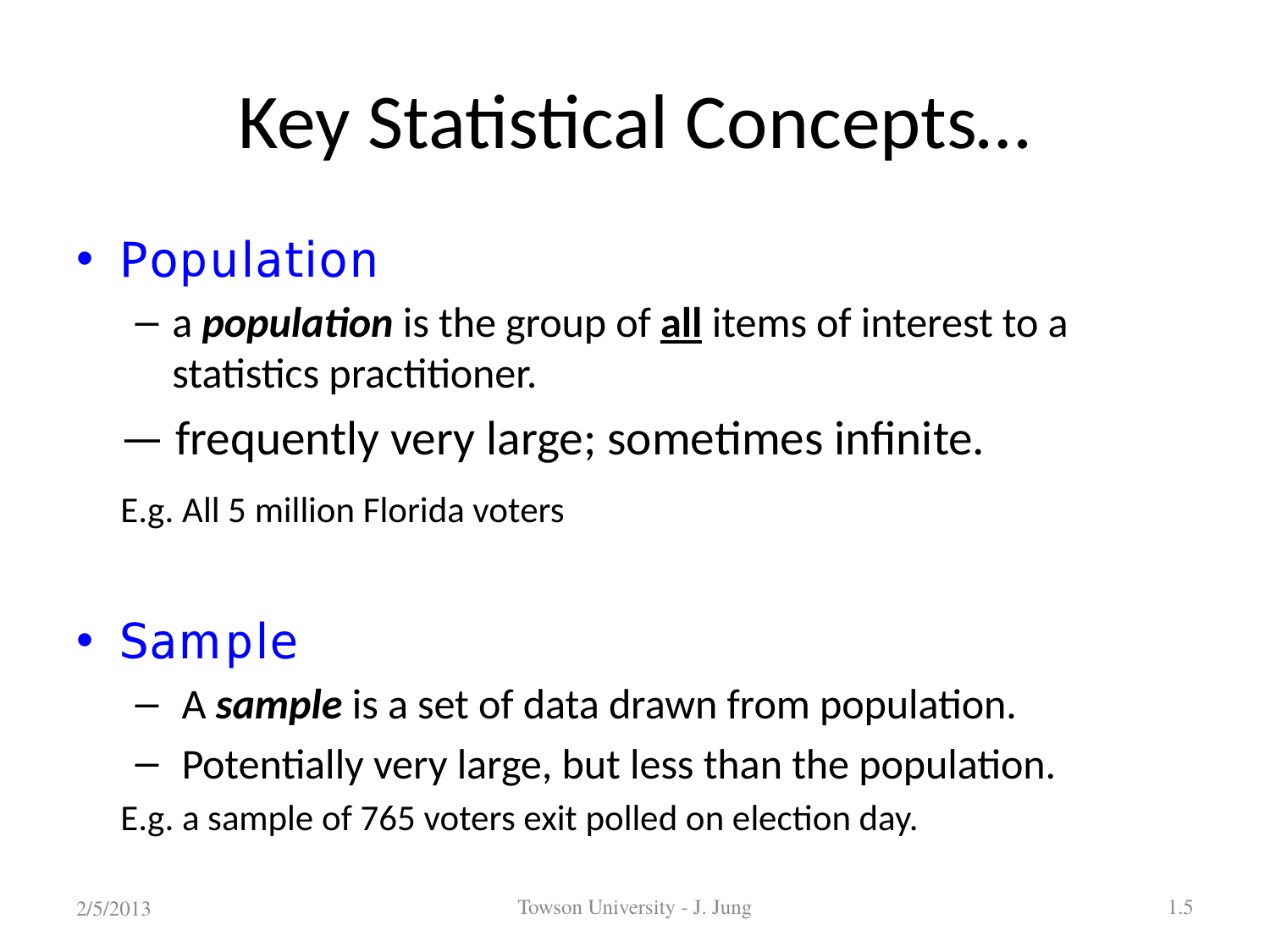

# Key Statistical Concepts…
Population
a population is the group of all items of interest to a statistics practitioner.
	— frequently very large; sometimes infinite.
	E.g. All 5 million Florida voters

Sample
 A sample is a set of data drawn from population.
 Potentially very large, but less than the population.
	E.g. a sample of 765 voters exit polled on election day.
2/5/2013
Towson University - J. Jung
1.5